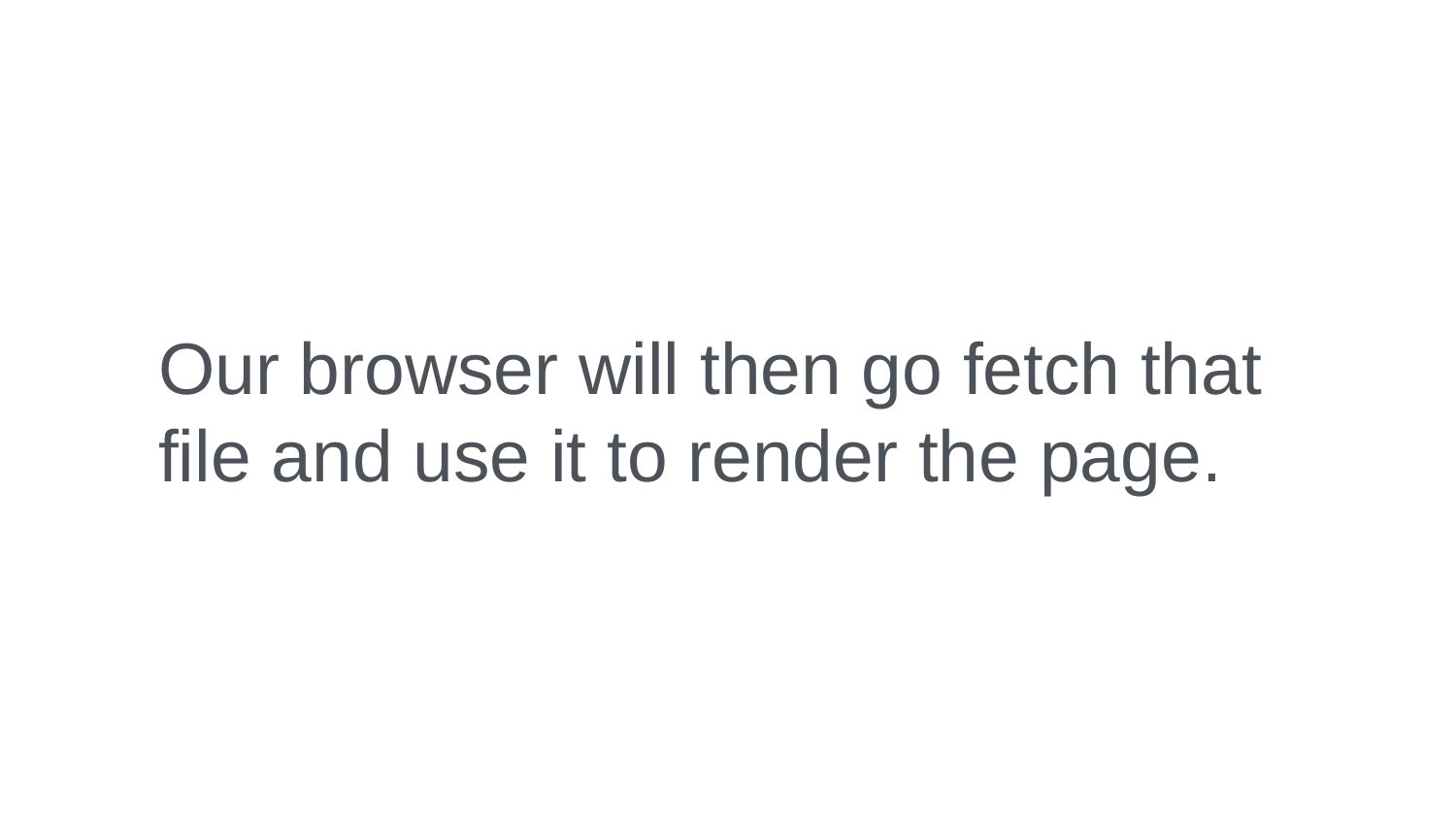

Our browser will then go fetch that file and use it to render the page.